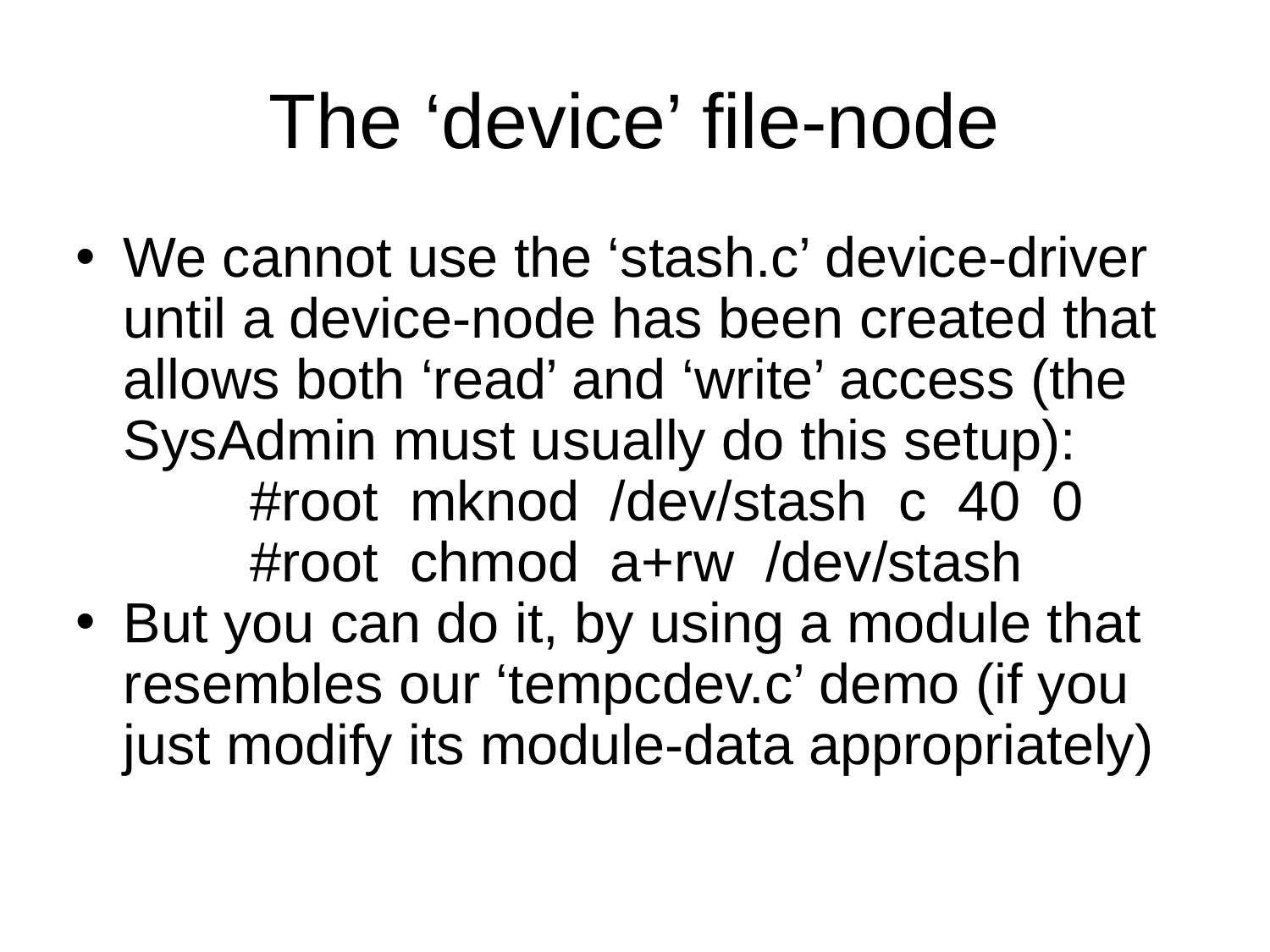

The ‘device’ file-node
We cannot use the ‘stash.c’ device-driver until a device-node has been created that allows both ‘read’ and ‘write’ access (the SysAdmin must usually do this setup):
		#root  mknod  /dev/stash  c  40  0
		#root  chmod  a+rw  /dev/stash
But you can do it, by using a module that resembles our ‘tempcdev.c’ demo (if you just modify its module-data appropriately)